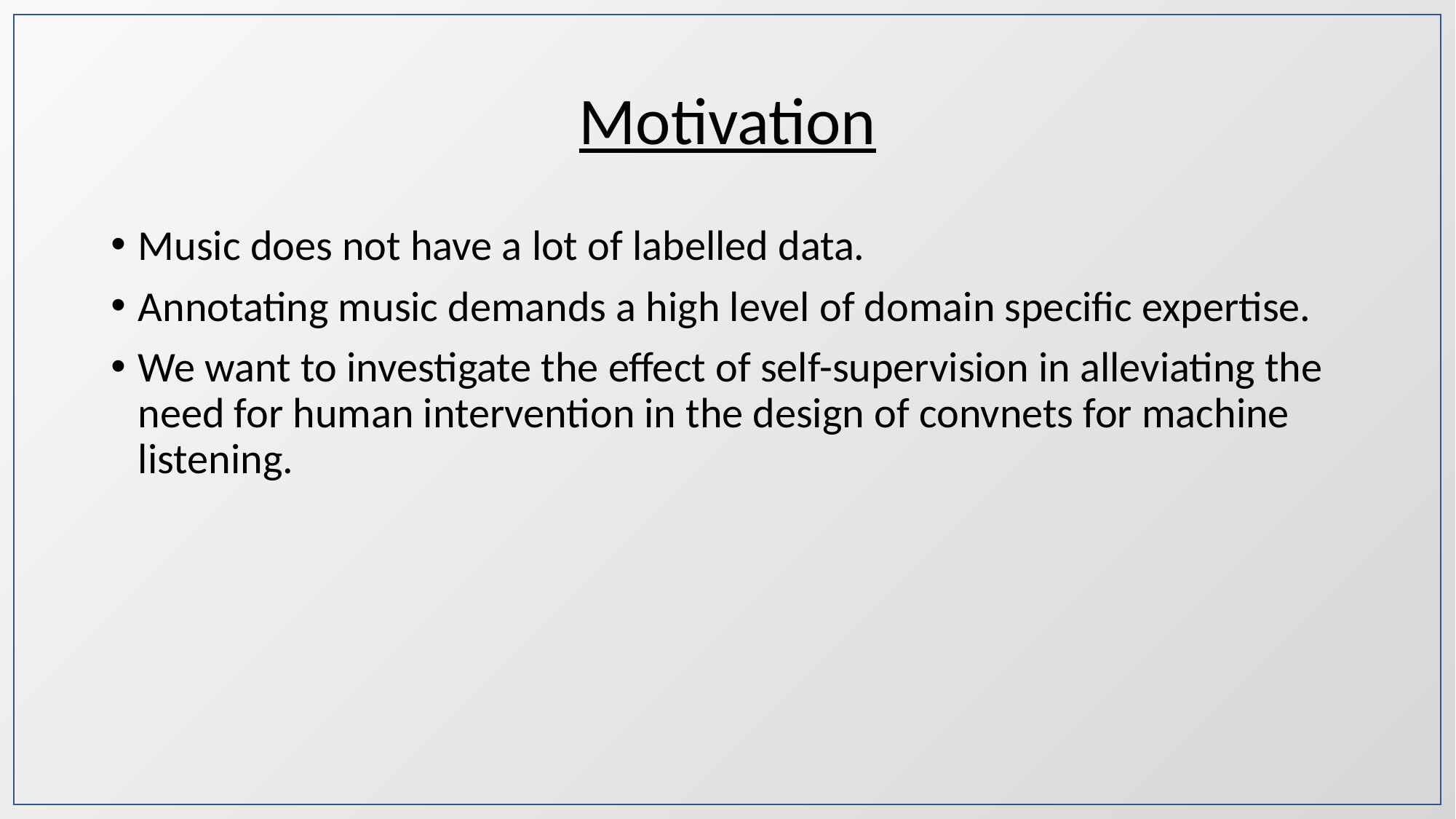

# Motivation
Music does not have a lot of labelled data.
Annotating music demands a high level of domain specific expertise.
We want to investigate the effect of self-supervision in alleviating the need for human intervention in the design of convnets for machine listening.